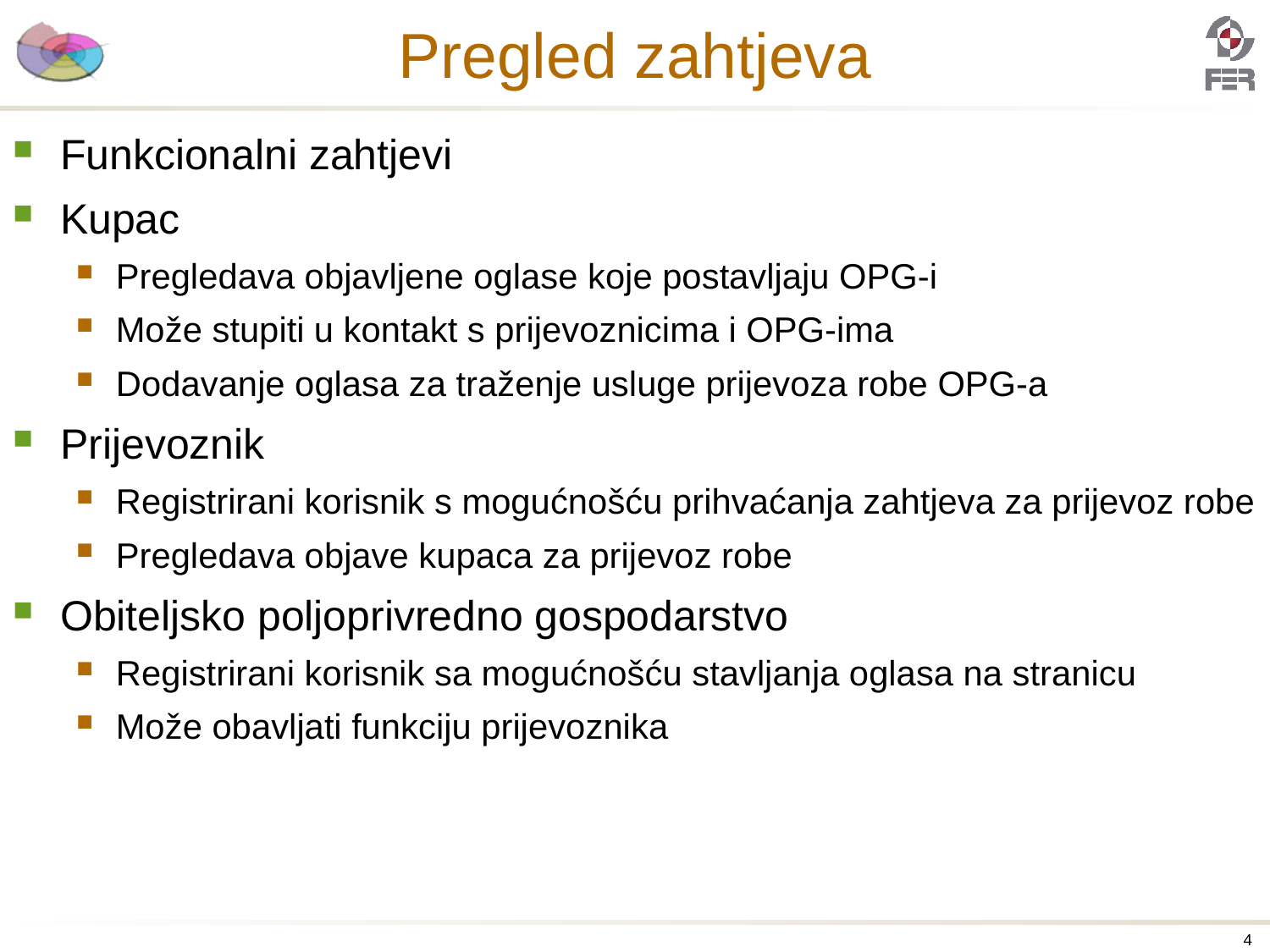

# Pregled zahtjeva
Funkcionalni zahtjevi
Kupac
Pregledava objavljene oglase koje postavljaju OPG-i
Može stupiti u kontakt s prijevoznicima i OPG-ima
Dodavanje oglasa za traženje usluge prijevoza robe OPG-a
Prijevoznik
Registrirani korisnik s mogućnošću prihvaćanja zahtjeva za prijevoz robe
Pregledava objave kupaca za prijevoz robe
Obiteljsko poljoprivredno gospodarstvo
Registrirani korisnik sa mogućnošću stavljanja oglasa na stranicu
Može obavljati funkciju prijevoznika
4